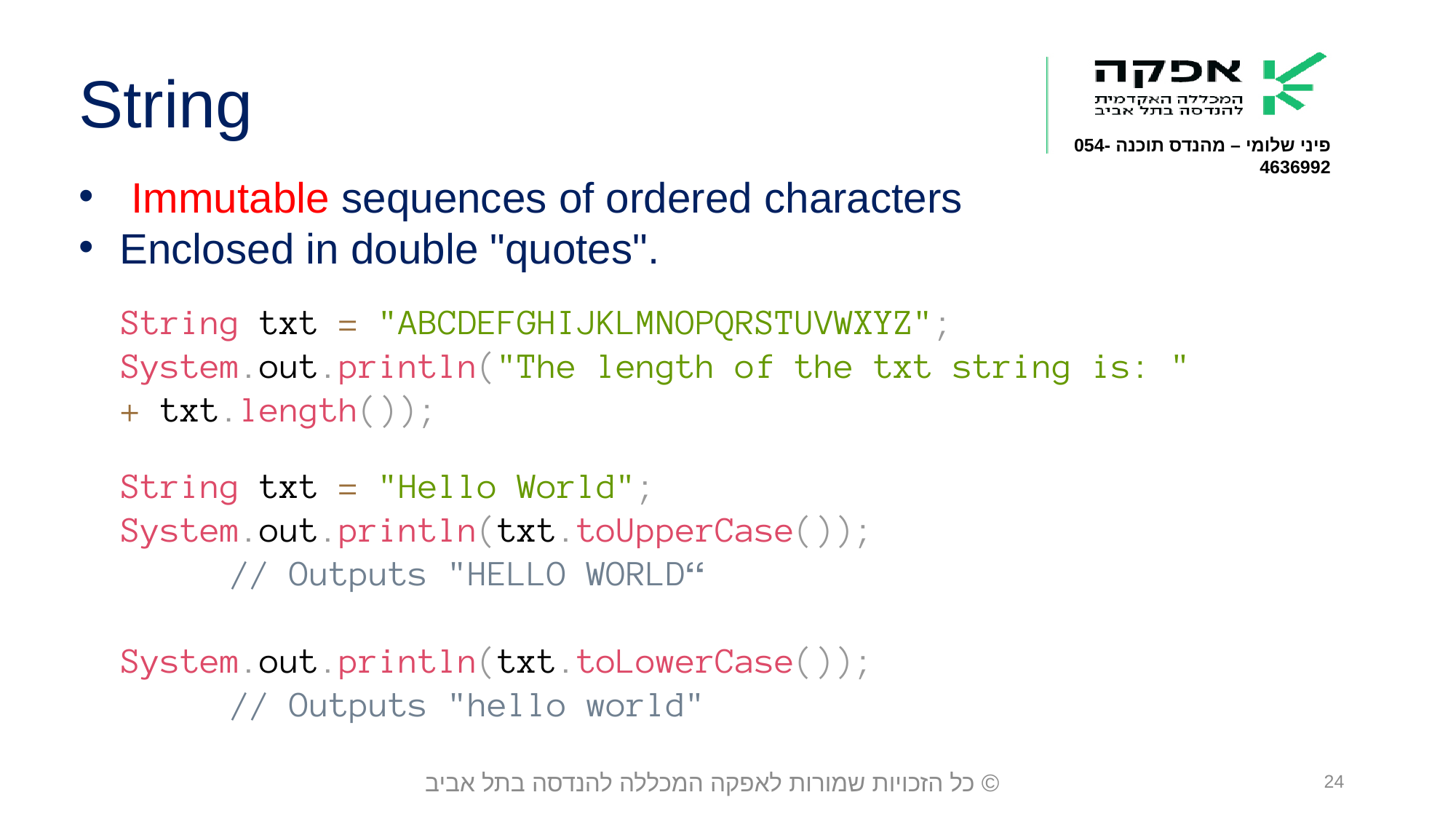

String
 Immutable sequences of ordered characters
Enclosed in double "quotes".
String txt = "ABCDEFGHIJKLMNOPQRSTUVWXYZ"; System.out.println("The length of the txt string is: " 	+ txt.length());

String txt = "Hello World"; System.out.println(txt.toUpperCase());
	// Outputs "HELLO WORLD“

System.out.println(txt.toLowerCase());
	// Outputs "hello world"
© כל הזכויות שמורות לאפקה המכללה להנדסה בתל אביב
24